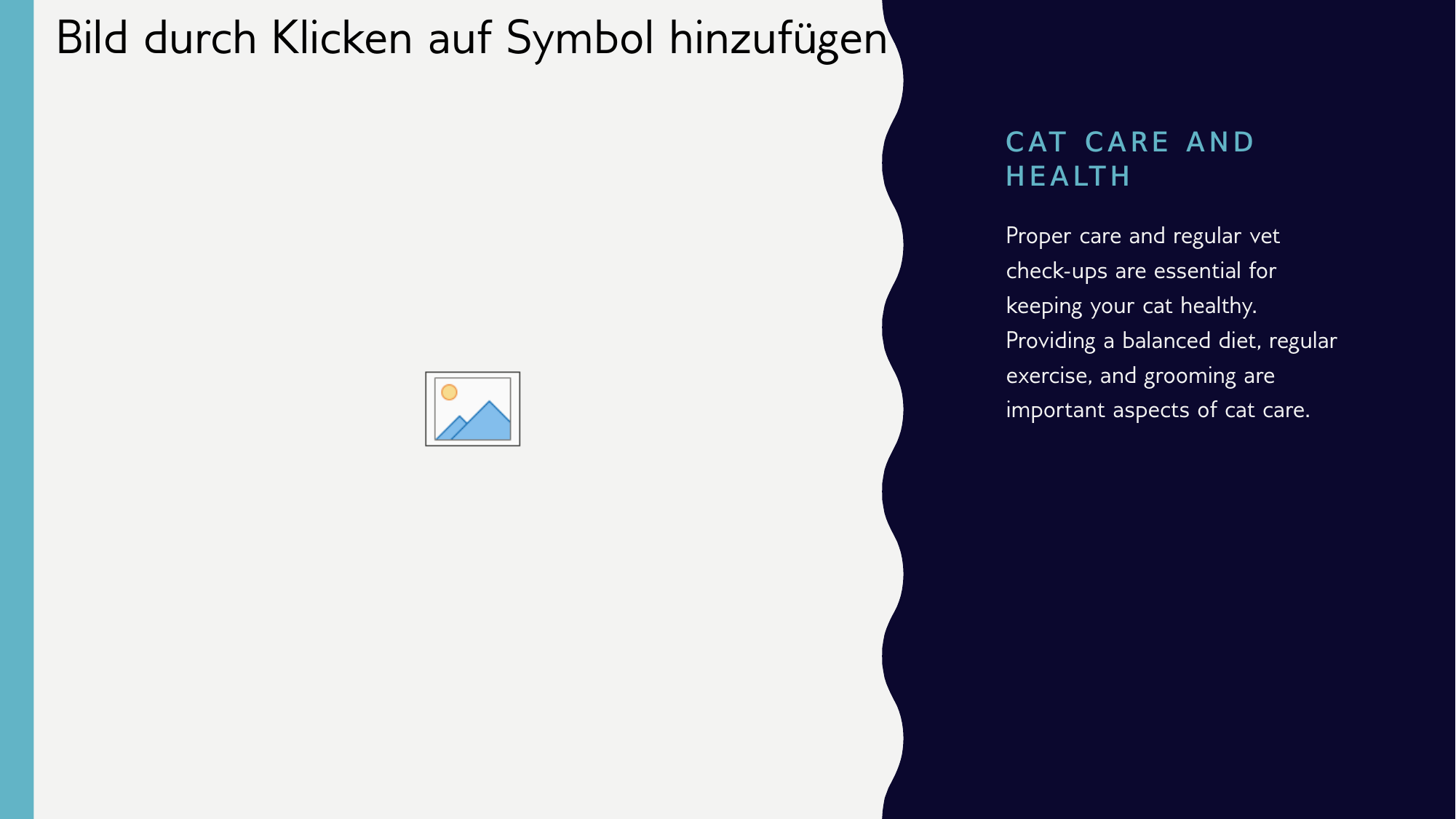

# Cat Care and Health
Proper care and regular vet check-ups are essential for keeping your cat healthy. Providing a balanced diet, regular exercise, and grooming are important aspects of cat care.